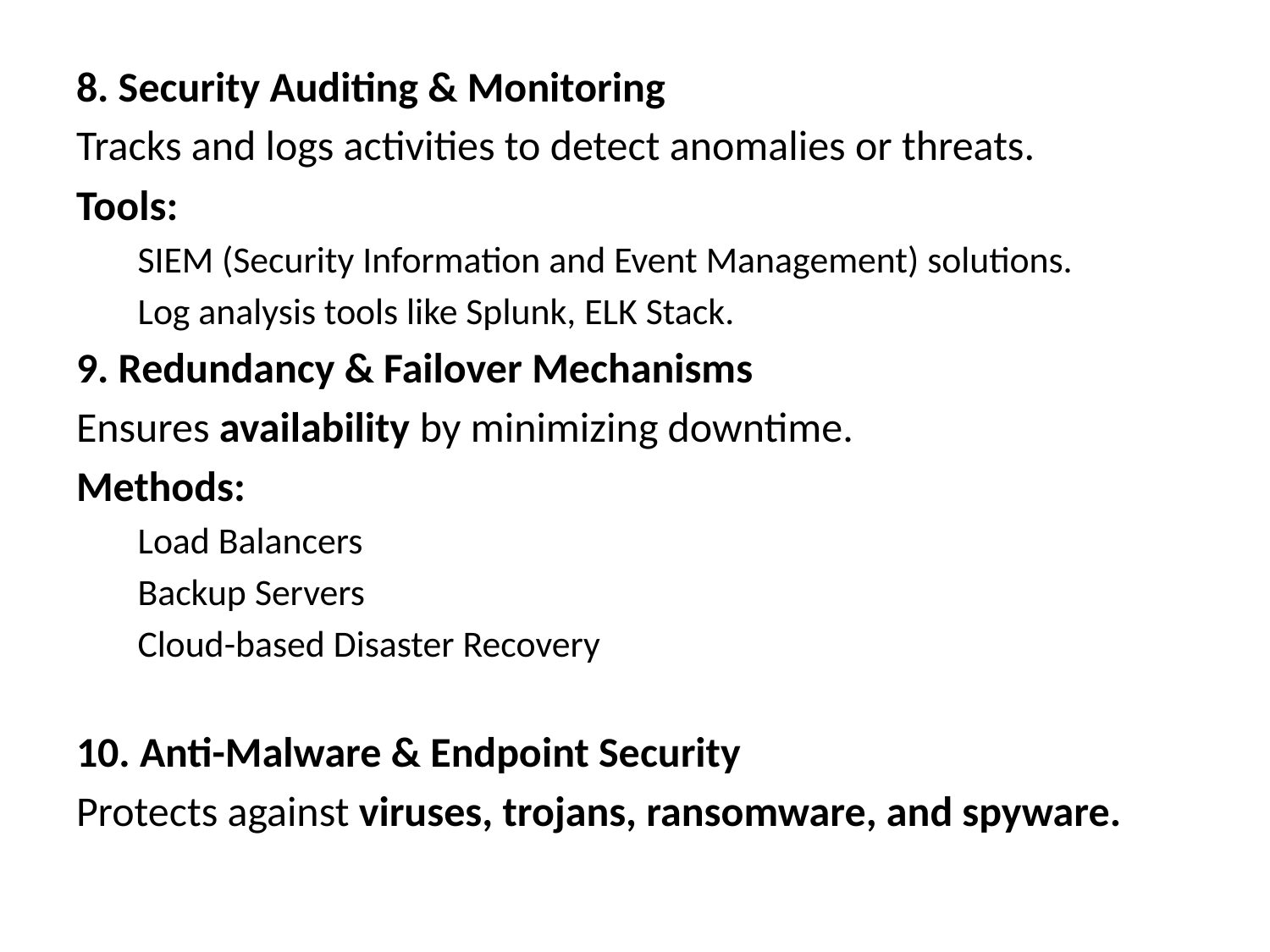

8. Security Auditing & Monitoring
Tracks and logs activities to detect anomalies or threats.
Tools:
SIEM (Security Information and Event Management) solutions.
Log analysis tools like Splunk, ELK Stack.
9. Redundancy & Failover Mechanisms
Ensures availability by minimizing downtime.
Methods:
Load Balancers
Backup Servers
Cloud-based Disaster Recovery

10. Anti-Malware & Endpoint Security
Protects against viruses, trojans, ransomware, and spyware.